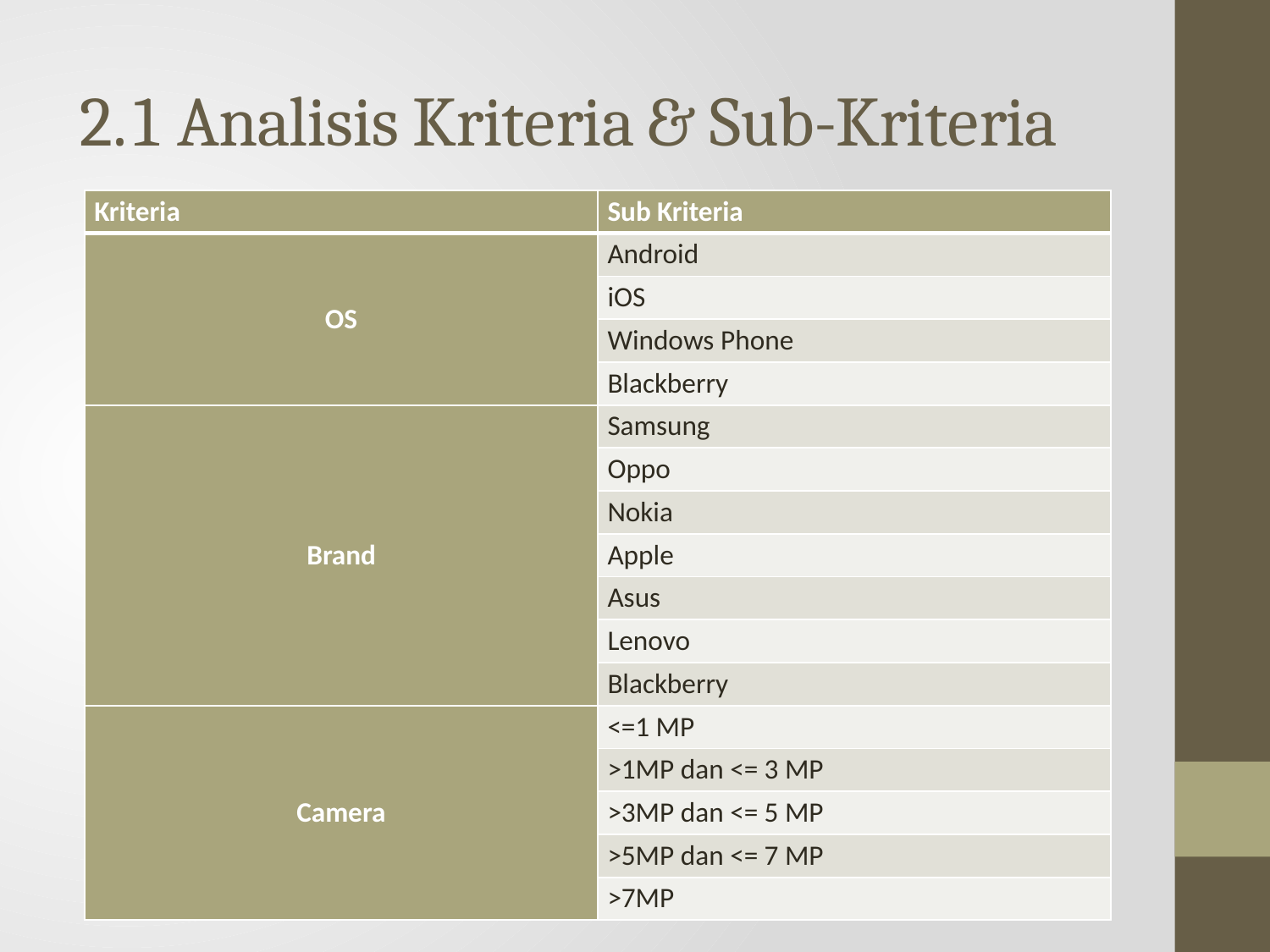

# 2.1 Analisis Kriteria & Sub-Kriteria
| Kriteria | Sub Kriteria |
| --- | --- |
| OS | Android |
|  | iOS |
|  | Windows Phone |
|  | Blackberry |
| Brand | Samsung |
|  | Oppo |
|  | Nokia |
|  | Apple |
|  | Asus |
|  | Lenovo |
|  | Blackberry |
| Camera | <=1 MP |
|  | >1MP dan <= 3 MP |
|  | >3MP dan <= 5 MP |
|  | >5MP dan <= 7 MP |
|  | >7MP |